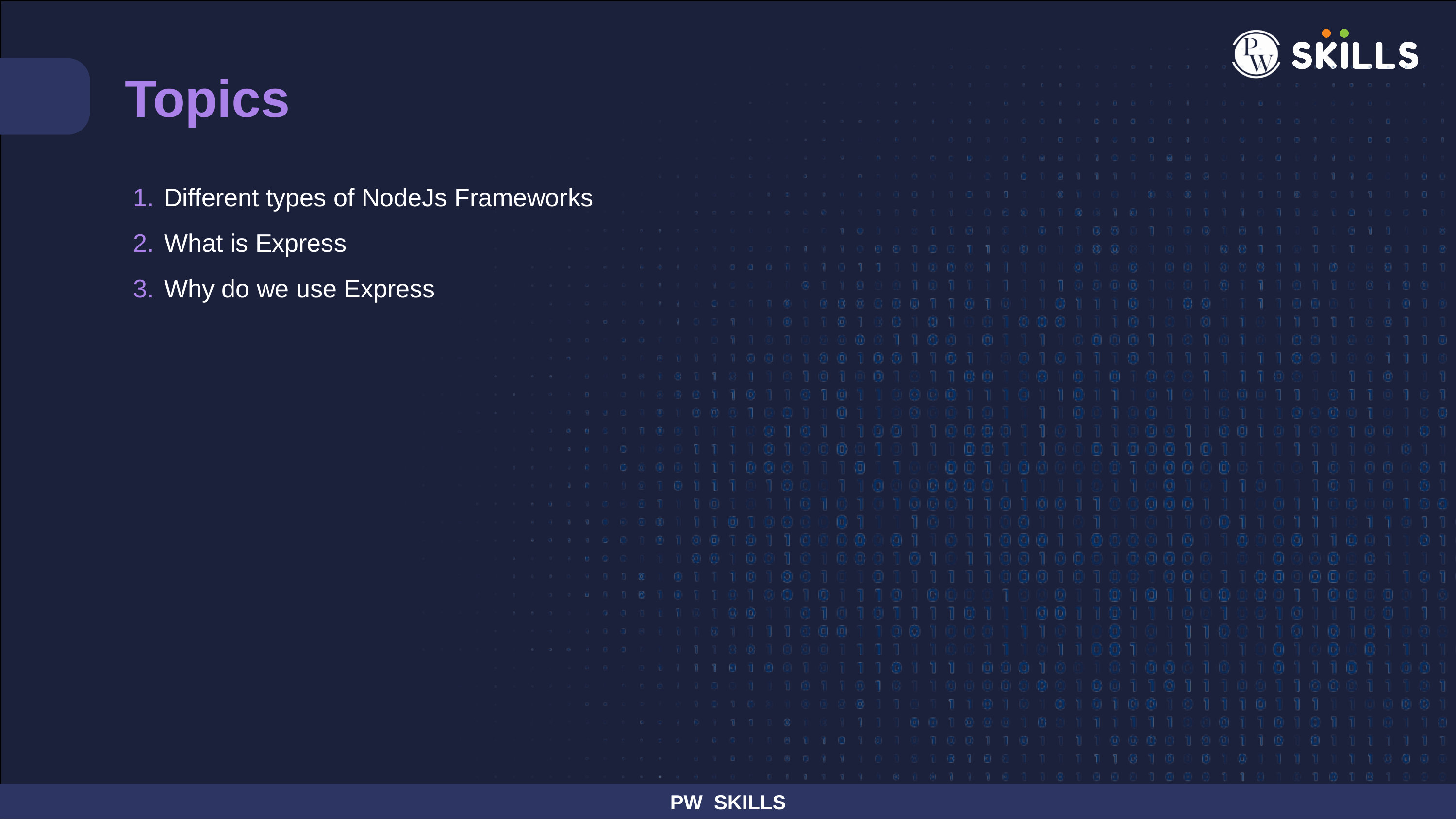

Topics
Different types of NodeJs Frameworks
What is Express
Why do we use Express